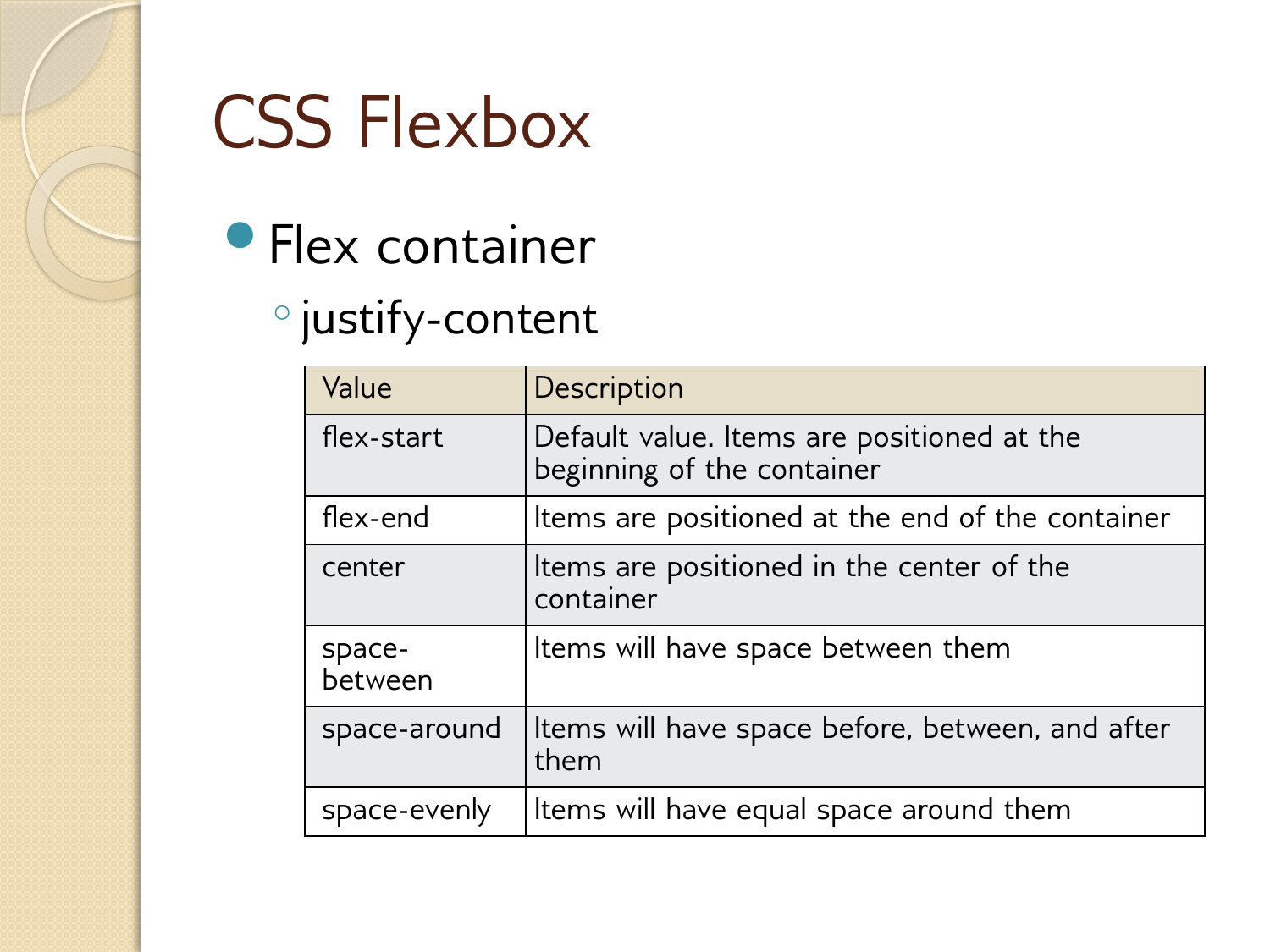

# CSS Flexbox
Flex container
justify-content
| Value | Description |
| --- | --- |
| flex-start | Default value. Items are positioned at the beginning of the container |
| flex-end | Items are positioned at the end of the container |
| center | Items are positioned in the center of the container |
| space-between | Items will have space between them |
| space-around | Items will have space before, between, and after them |
| space-evenly | Items will have equal space around them |